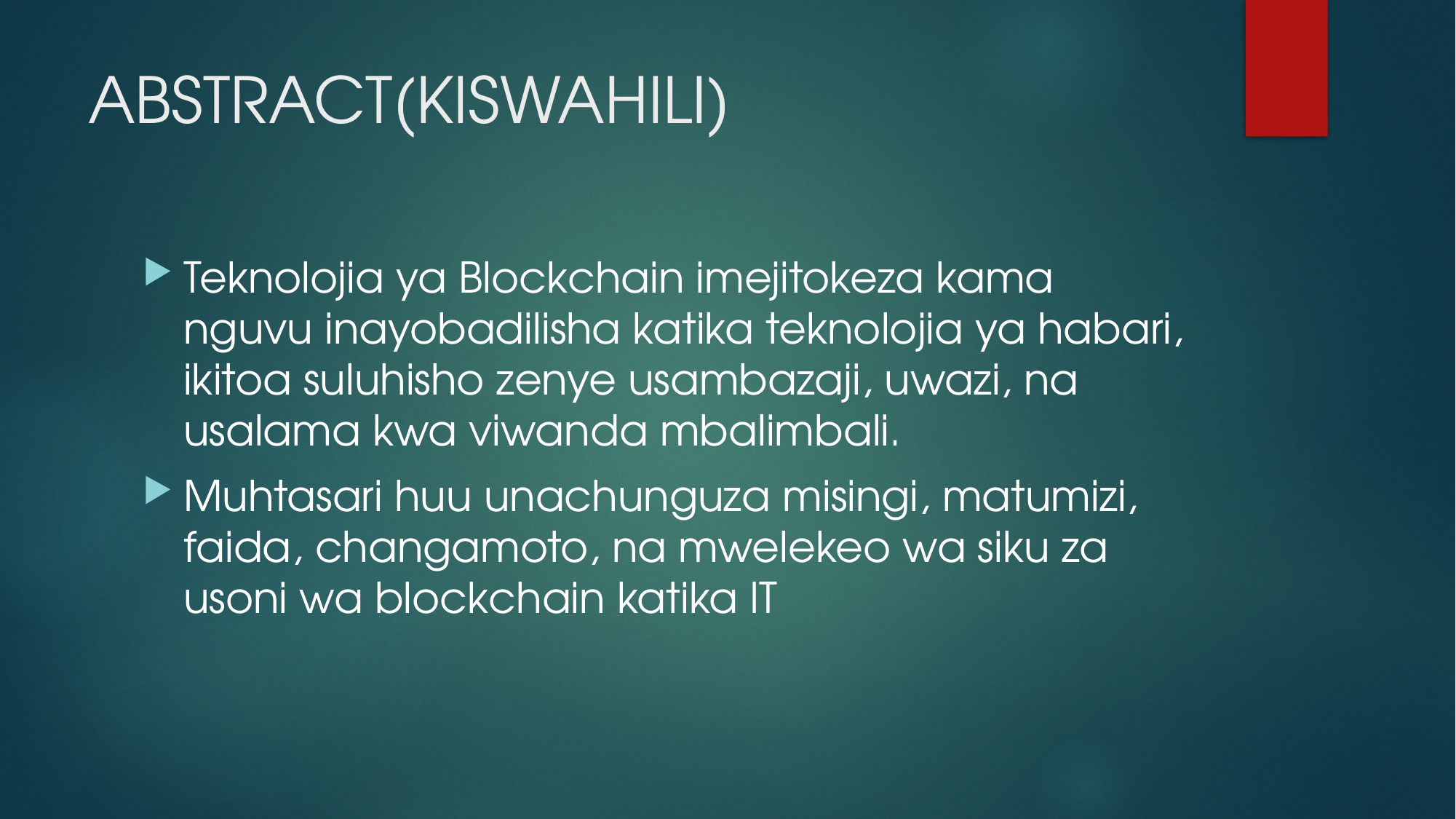

# ABSTRACT(KISWAHILI)
Teknolojia ya Blockchain imejitokeza kama nguvu inayobadilisha katika teknolojia ya habari, ikitoa suluhisho zenye usambazaji, uwazi, na usalama kwa viwanda mbalimbali.
Muhtasari huu unachunguza misingi, matumizi, faida, changamoto, na mwelekeo wa siku za usoni wa blockchain katika IT